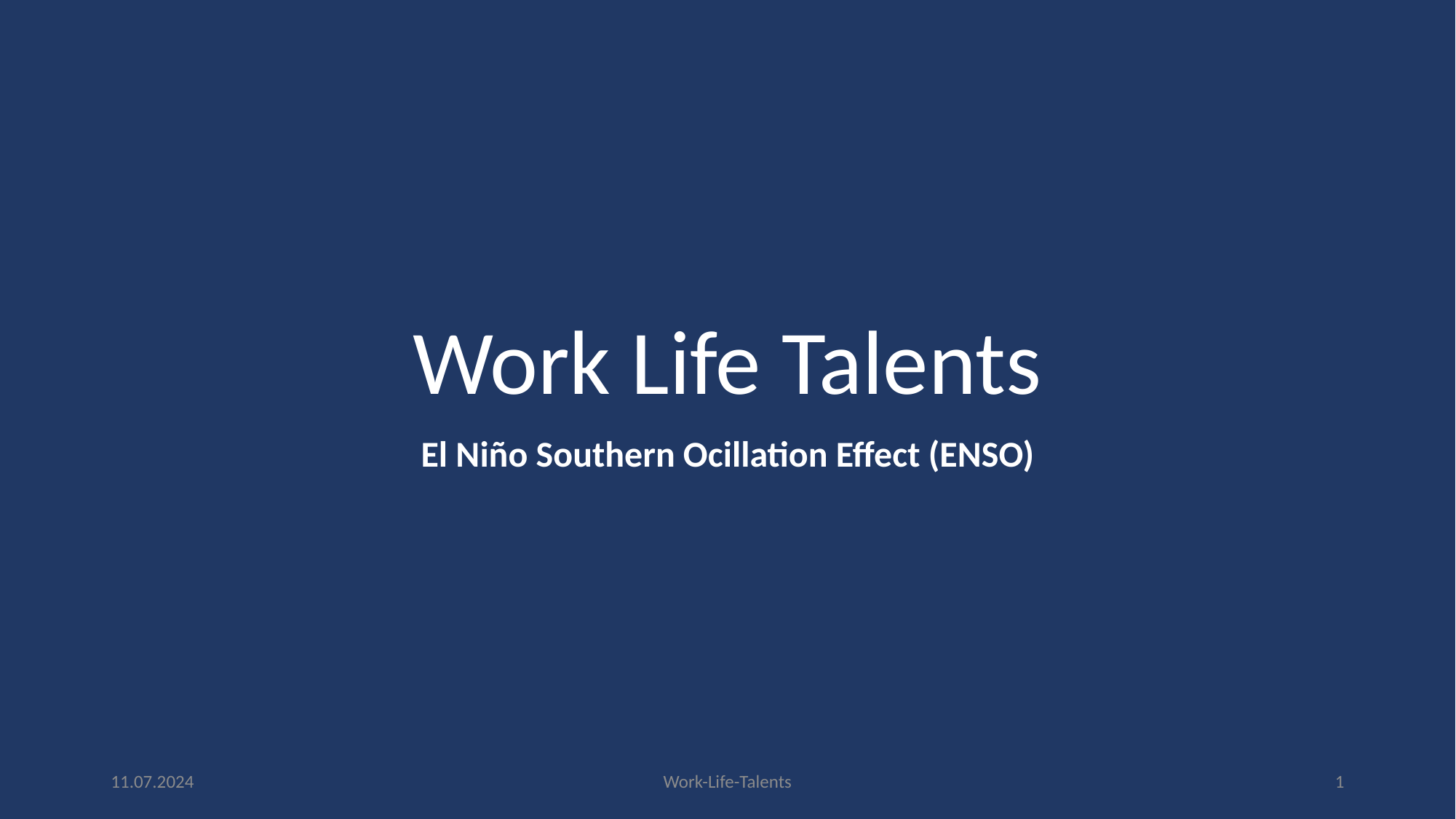

# Work Life Talents
El Niño Southern Ocillation Effect (ENSO)
11.07.2024
Work-Life-Talents
1